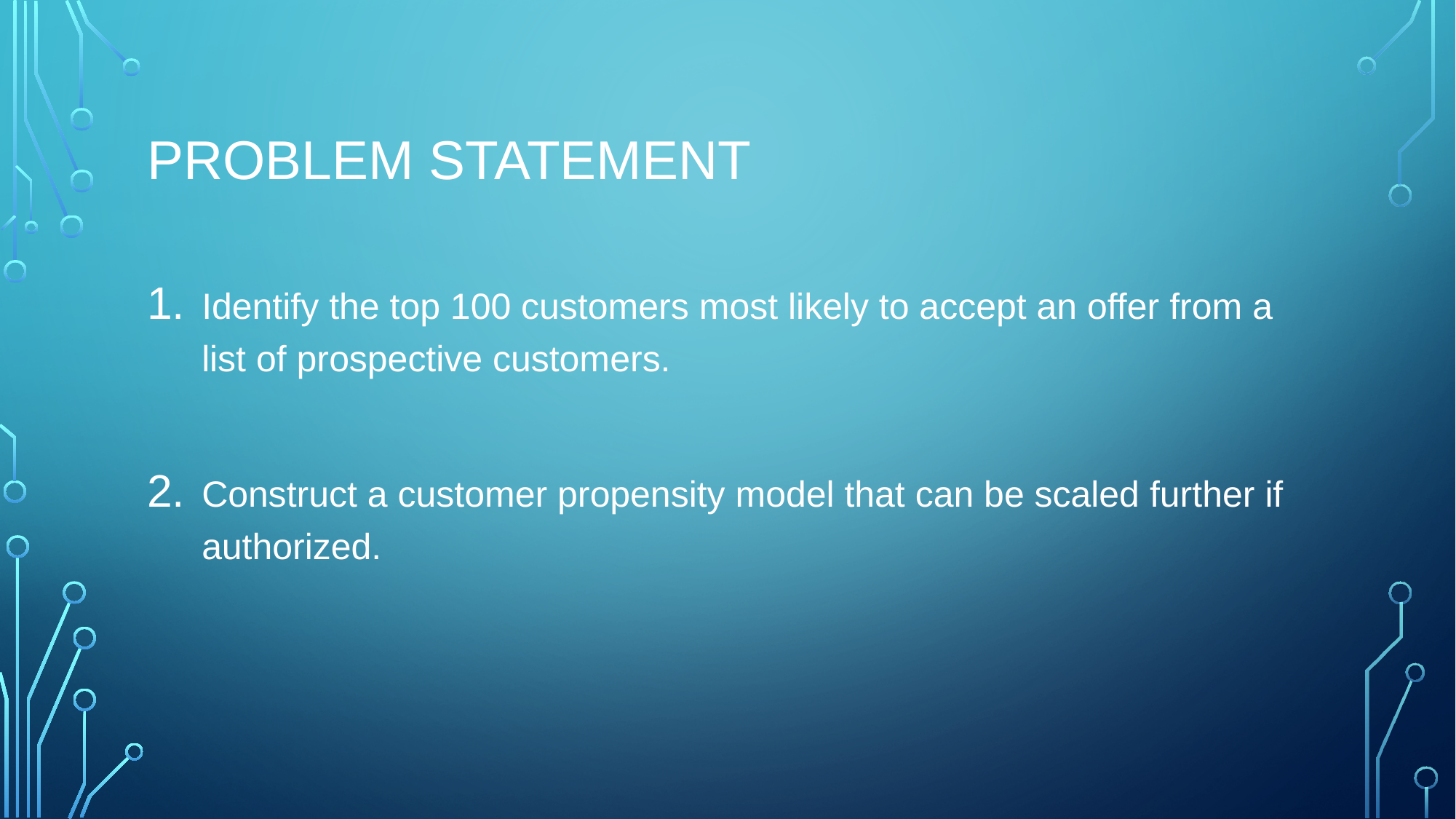

# Problem Statement
Identify the top 100 customers most likely to accept an offer from a list of prospective customers.

Construct a customer propensity model that can be scaled further if authorized.